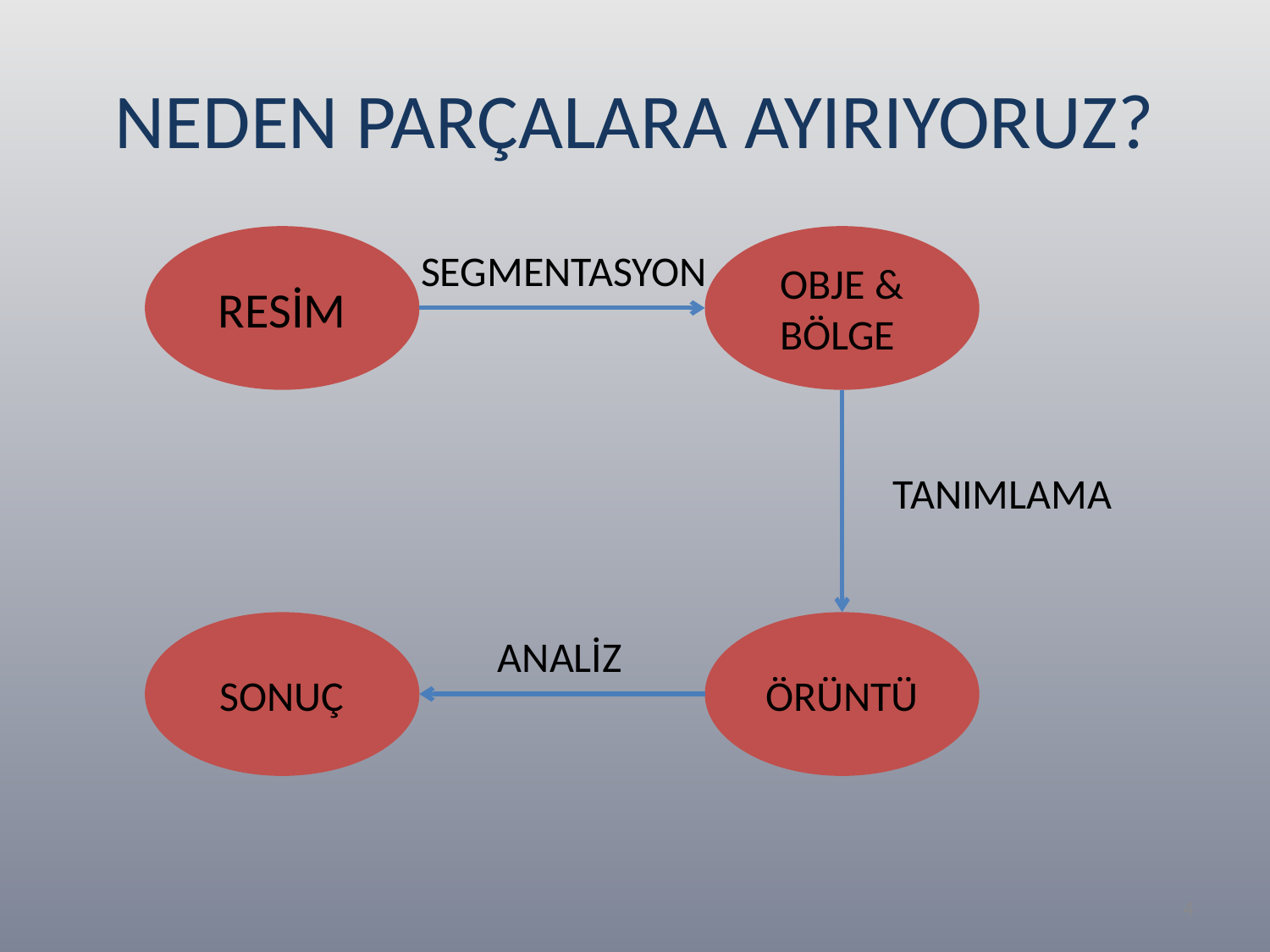

# NEDEN PARÇALARA AYIRIYORUZ?
RESİM
OBJE & BÖLGE
SEGMENTASYON
TANIMLAMA
SONUÇ
ÖRÜNTÜ
ANALİZ
4